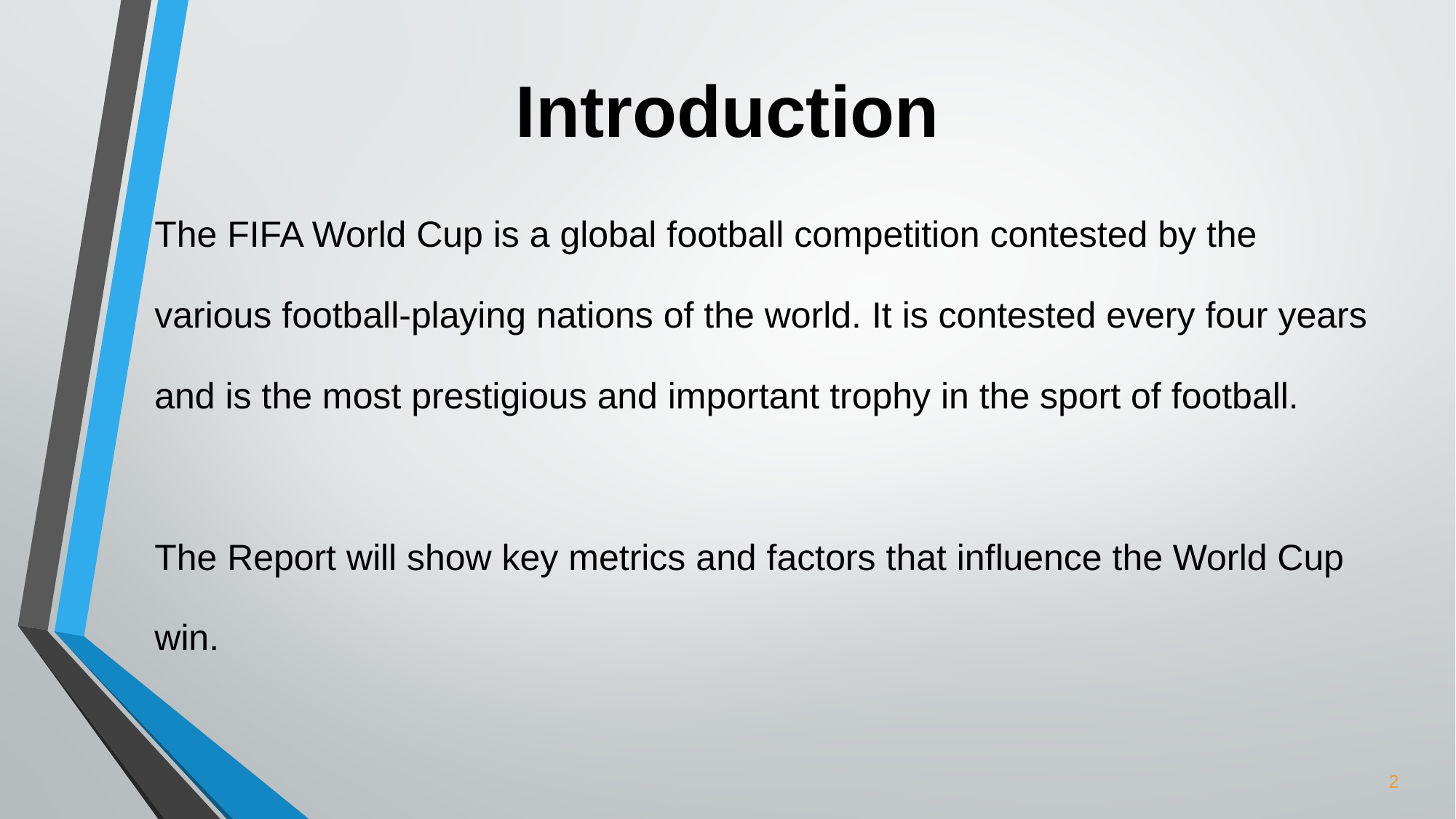

# Introduction
The FIFA World Cup is a global football competition contested by the
various football-playing nations of the world. It is contested every four years
and is the most prestigious and important trophy in the sport of football.

The Report will show key metrics and factors that influence the World Cup
win.
2